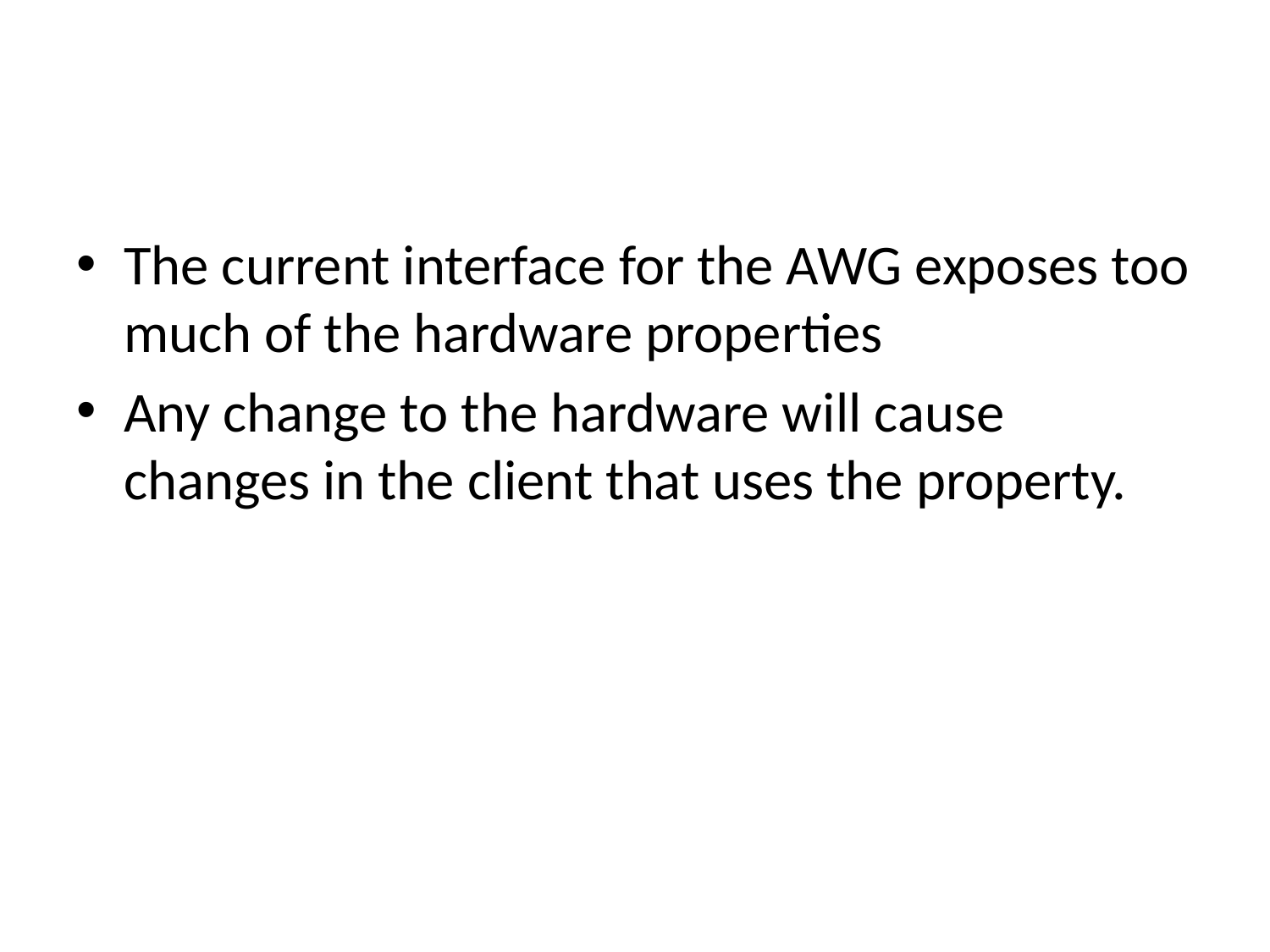

#
The current interface for the AWG exposes too much of the hardware properties
Any change to the hardware will cause changes in the client that uses the property.